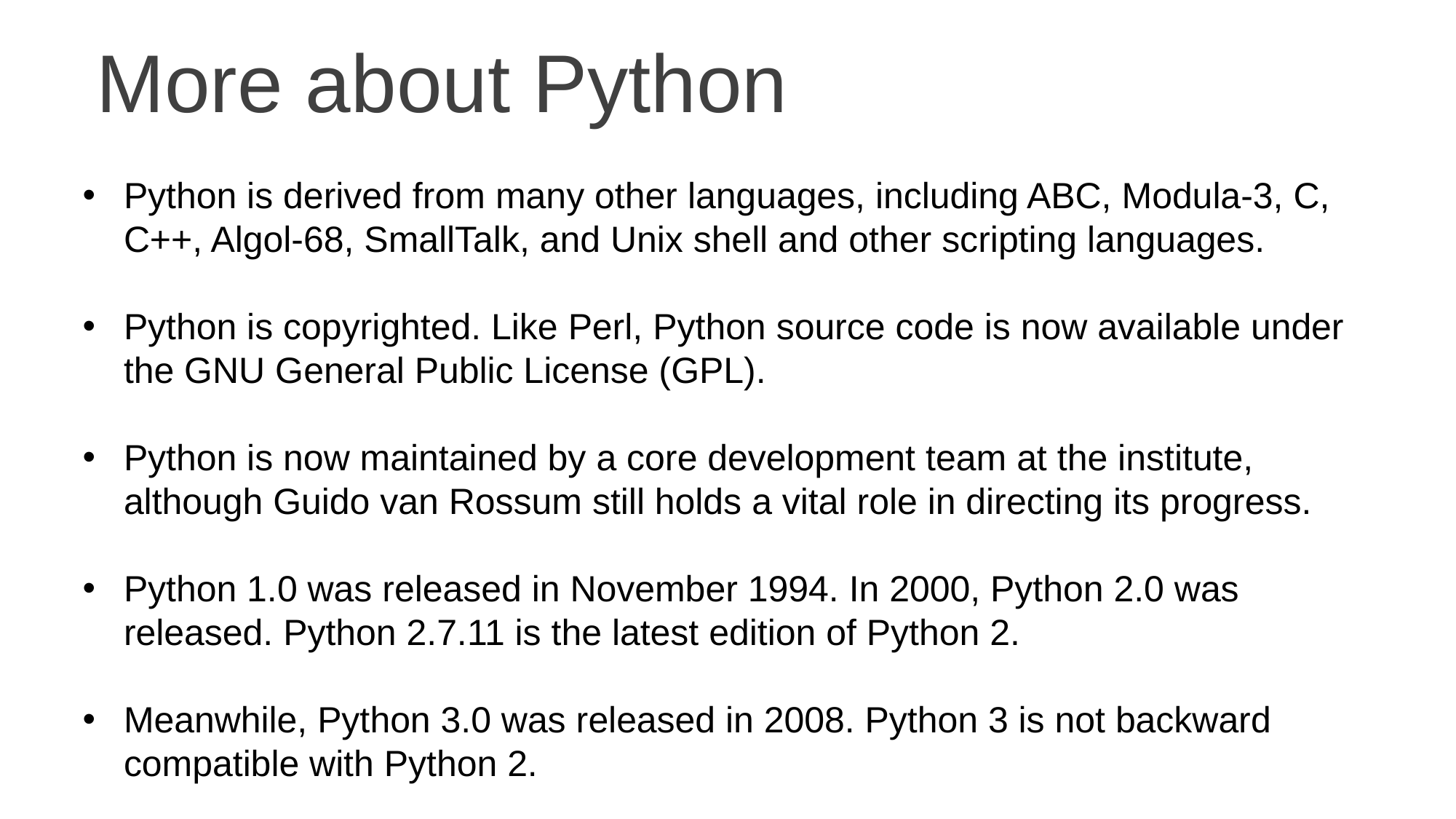

More about Python
Python is derived from many other languages, including ABC, Modula-3, C, C++, Algol-68, SmallTalk, and Unix shell and other scripting languages.

Python is copyrighted. Like Perl, Python source code is now available under the GNU General Public License (GPL).

Python is now maintained by a core development team at the institute, although Guido van Rossum still holds a vital role in directing its progress.

Python 1.0 was released in November 1994. In 2000, Python 2.0 was released. Python 2.7.11 is the latest edition of Python 2.

Meanwhile, Python 3.0 was released in 2008. Python 3 is not backward compatible with Python 2.